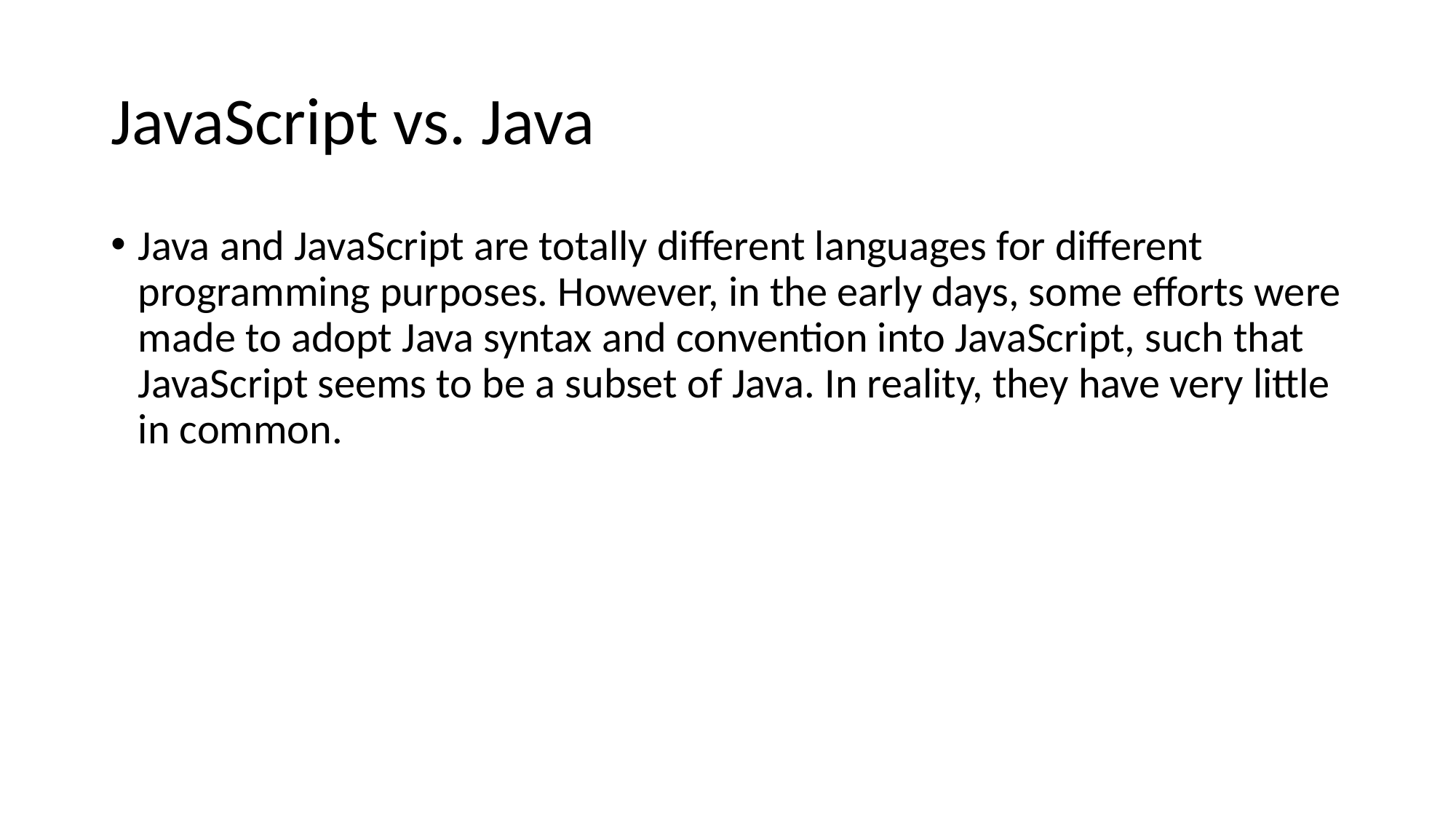

# JavaScript vs. Java
Java and JavaScript are totally different languages for different programming purposes. However, in the early days, some efforts were made to adopt Java syntax and convention into JavaScript, such that JavaScript seems to be a subset of Java. In reality, they have very little in common.